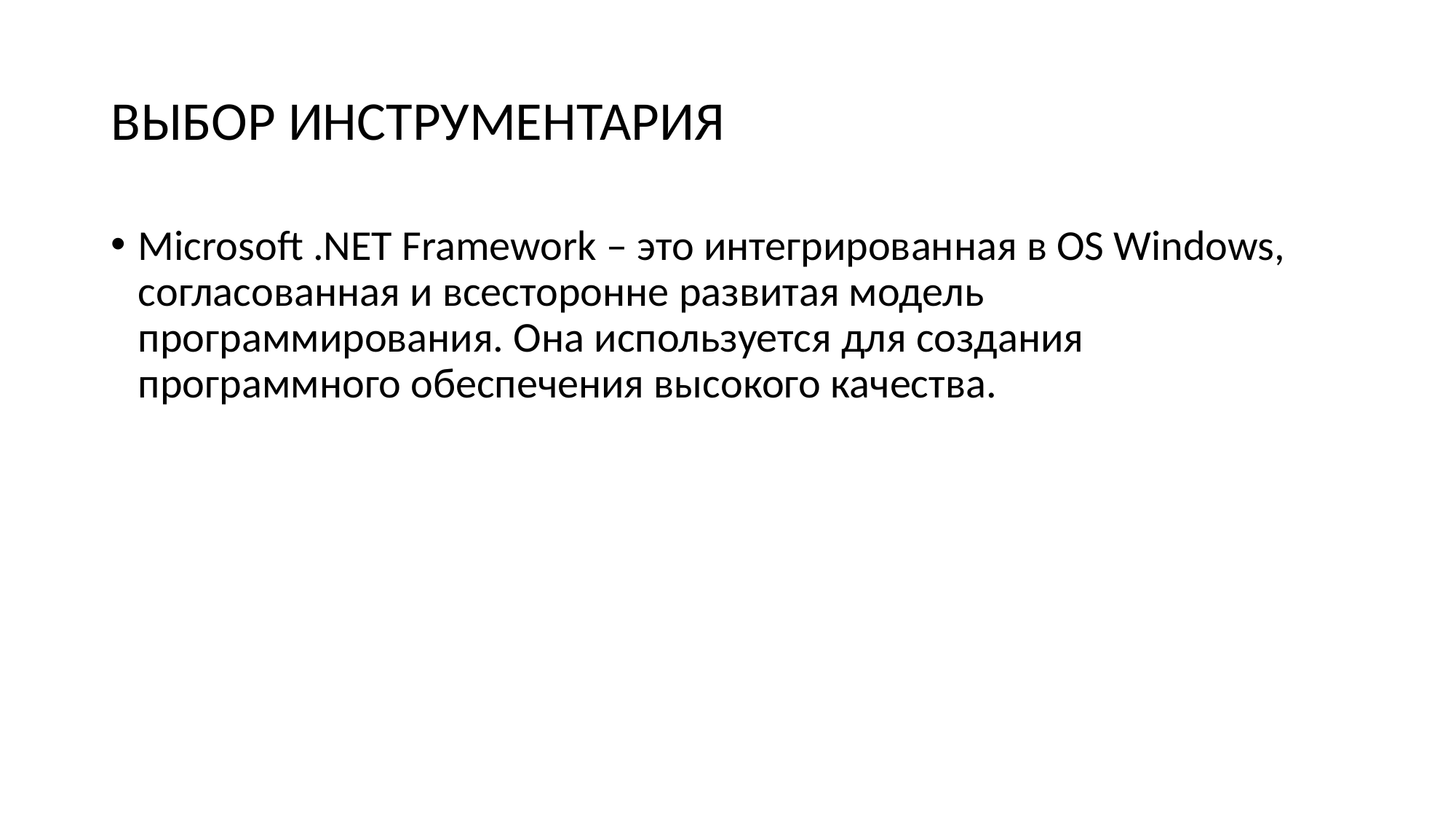

# Выбор инструментария
Microsoft .NET Framework – это интегрированная в OS Windows, согласованная и всесторонне развитая модель программирования. Она используется для создания программного обеспечения высокого качества.